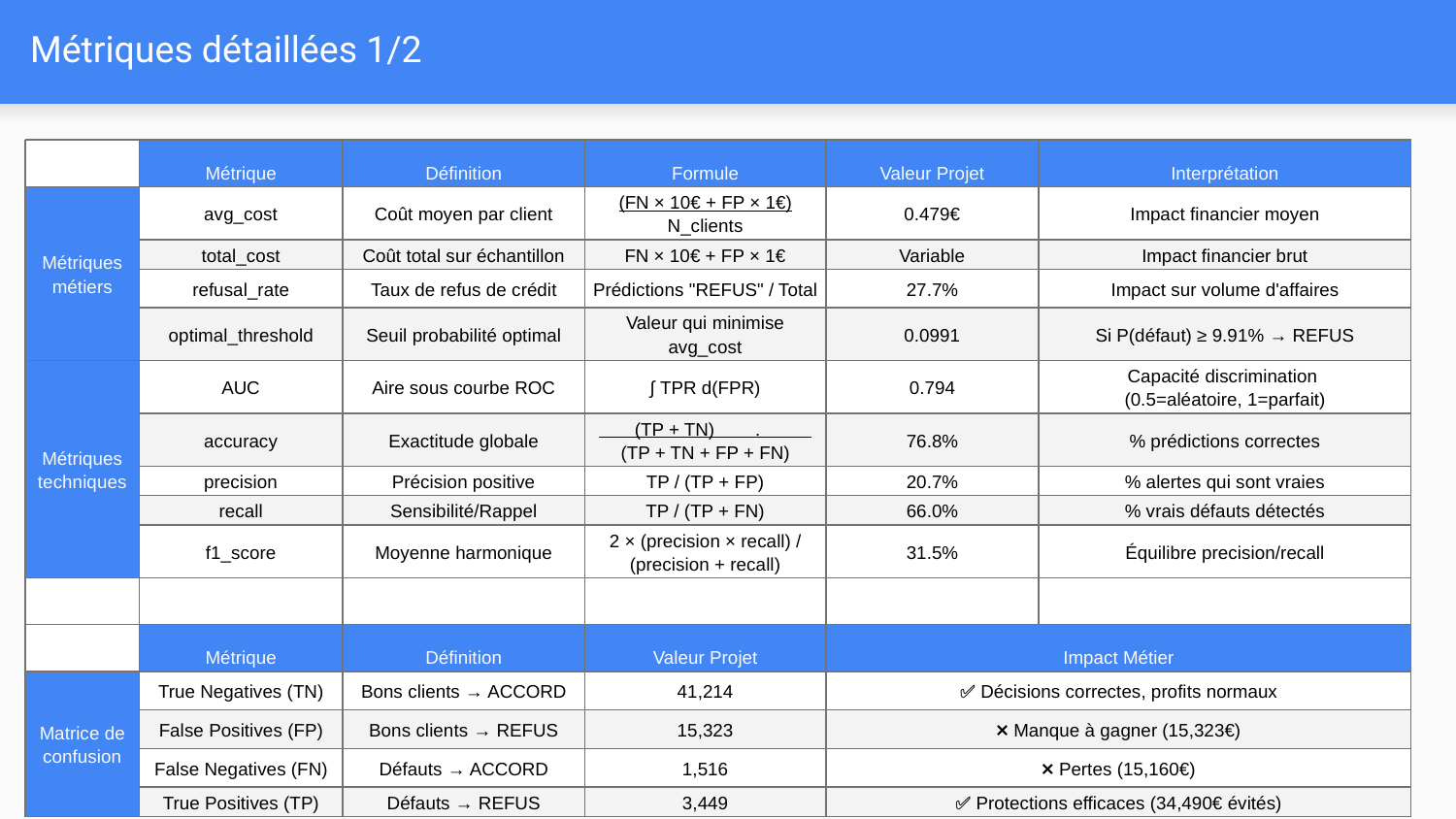

# Métriques détaillées 1/2
|  | Métrique | Définition | Formule | Valeur Projet | Interprétation |
| --- | --- | --- | --- | --- | --- |
| Métriques métiers | avg\_cost | Coût moyen par client | (FN × 10€ + FP × 1€) N\_clients | 0.479€ | Impact financier moyen |
|  | total\_cost | Coût total sur échantillon | FN × 10€ + FP × 1€ | Variable | Impact financier brut |
|  | refusal\_rate | Taux de refus de crédit | Prédictions "REFUS" / Total | 27.7% | Impact sur volume d'affaires |
|  | optimal\_threshold | Seuil probabilité optimal | Valeur qui minimise avg\_cost | 0.0991 | Si P(défaut) ≥ 9.91% → REFUS |
| Métriques techniques | AUC | Aire sous courbe ROC | ∫ TPR d(FPR) | 0.794 | Capacité discrimination (0.5=aléatoire, 1=parfait) |
|  | accuracy | Exactitude globale | (TP + TN) . (TP + TN + FP + FN) | 76.8% | % prédictions correctes |
|  | precision | Précision positive | TP / (TP + FP) | 20.7% | % alertes qui sont vraies |
|  | recall | Sensibilité/Rappel | TP / (TP + FN) | 66.0% | % vrais défauts détectés |
|  | f1\_score | Moyenne harmonique | 2 × (precision × recall) / (precision + recall) | 31.5% | Équilibre precision/recall |
|  |  |  |  |  |  |
|  | Métrique | Définition | Valeur Projet | Impact Métier |  |
| Matrice de confusion | True Negatives (TN) | Bons clients → ACCORD | 41,214 | ✅ Décisions correctes, profits normaux |  |
|  | False Positives (FP) | Bons clients → REFUS | 15,323 | ❌ Manque à gagner (15,323€) |  |
|  | False Negatives (FN) | Défauts → ACCORD | 1,516 | ❌ Pertes (15,160€) |  |
|  | True Positives (TP) | Défauts → REFUS | 3,449 | ✅ Protections efficaces (34,490€ évités) |  |